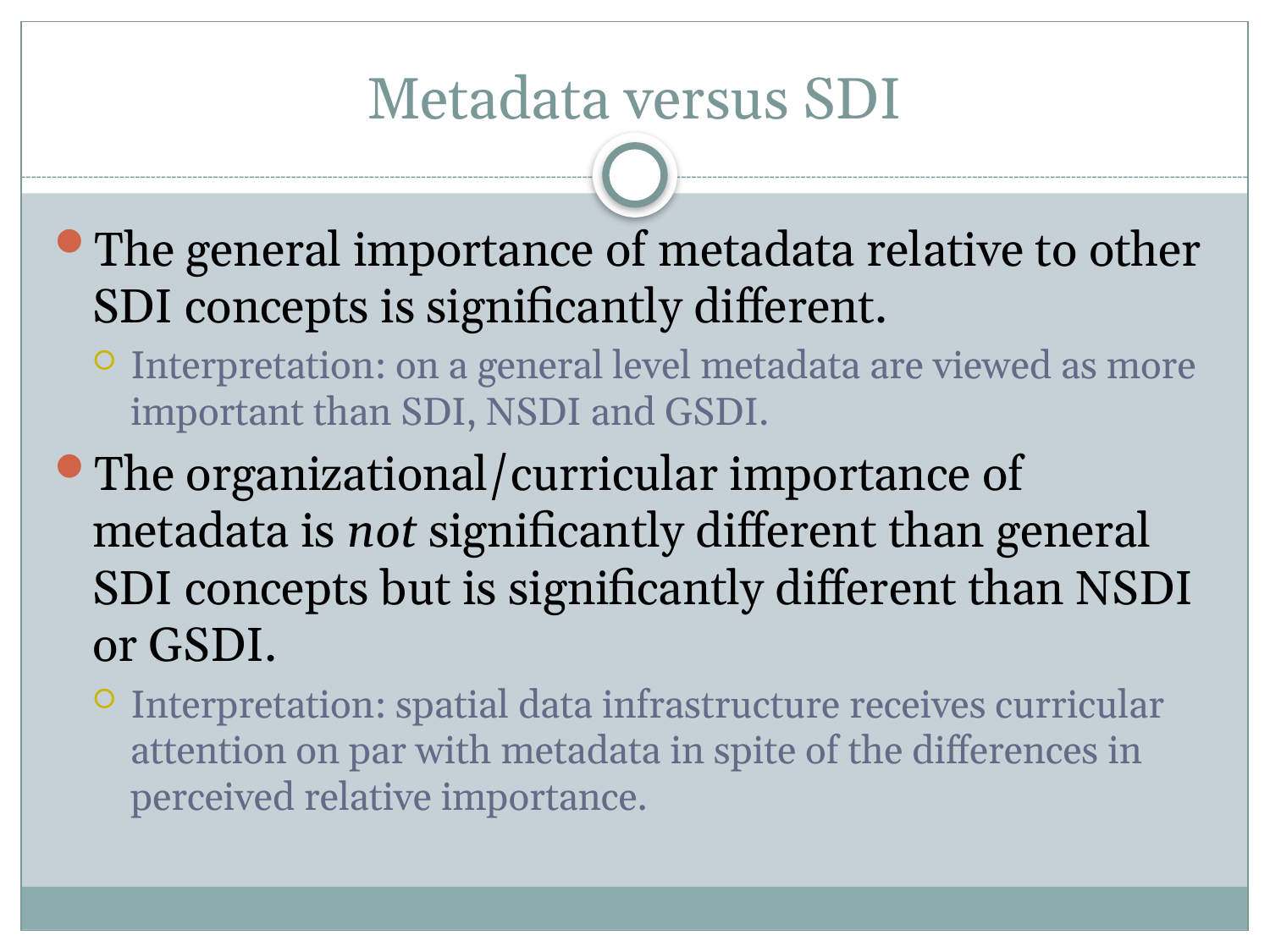

# Metadata versus SDI
The general importance of metadata relative to other SDI concepts is significantly different.
Interpretation: on a general level metadata are viewed as more important than SDI, NSDI and GSDI.
The organizational/curricular importance of metadata is not significantly different than general SDI concepts but is significantly different than NSDI or GSDI.
Interpretation: spatial data infrastructure receives curricular attention on par with metadata in spite of the differences in perceived relative importance.